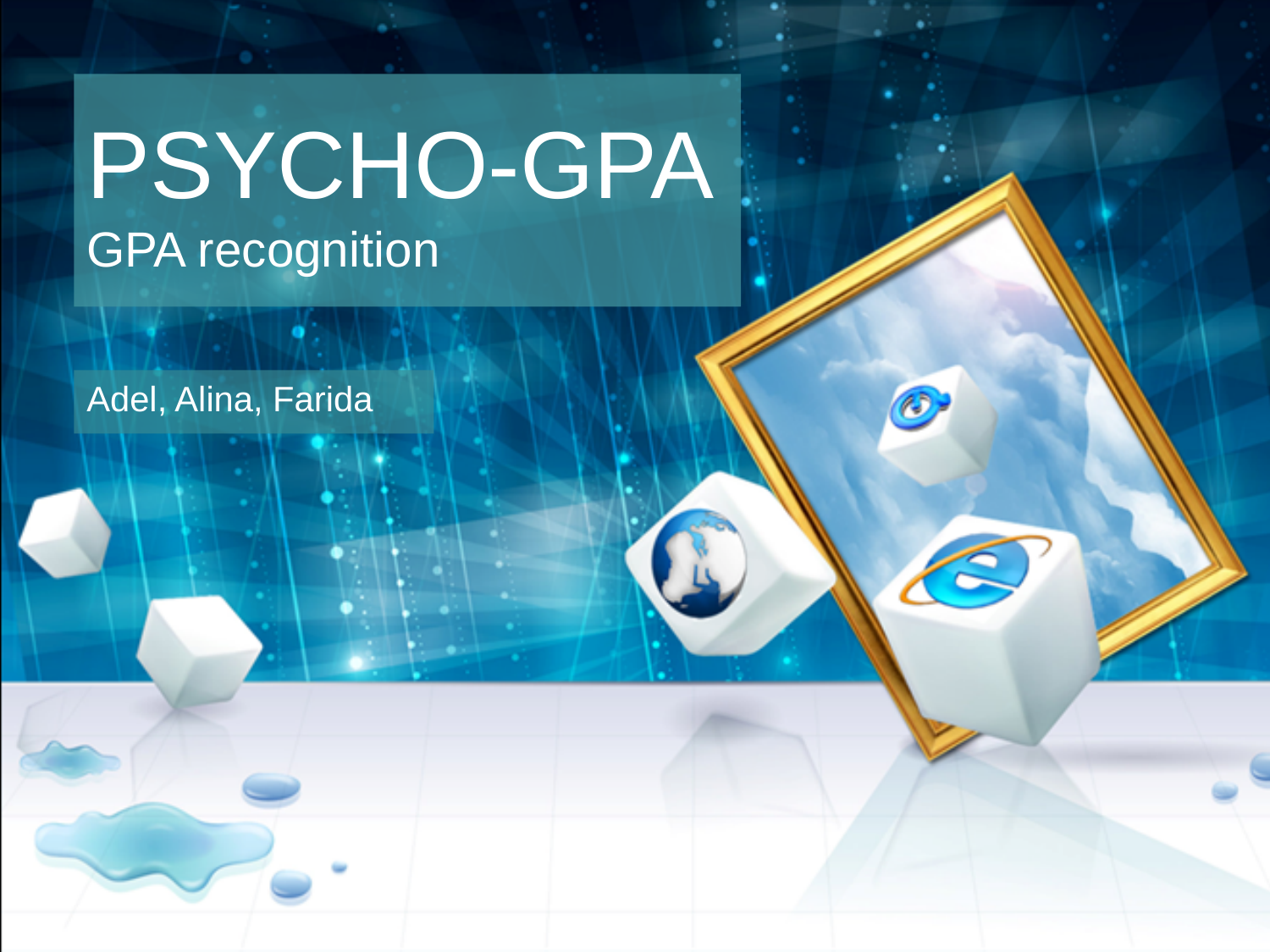

# PSYCHO-GPA GPA recognition
Adel, Alina, Farida